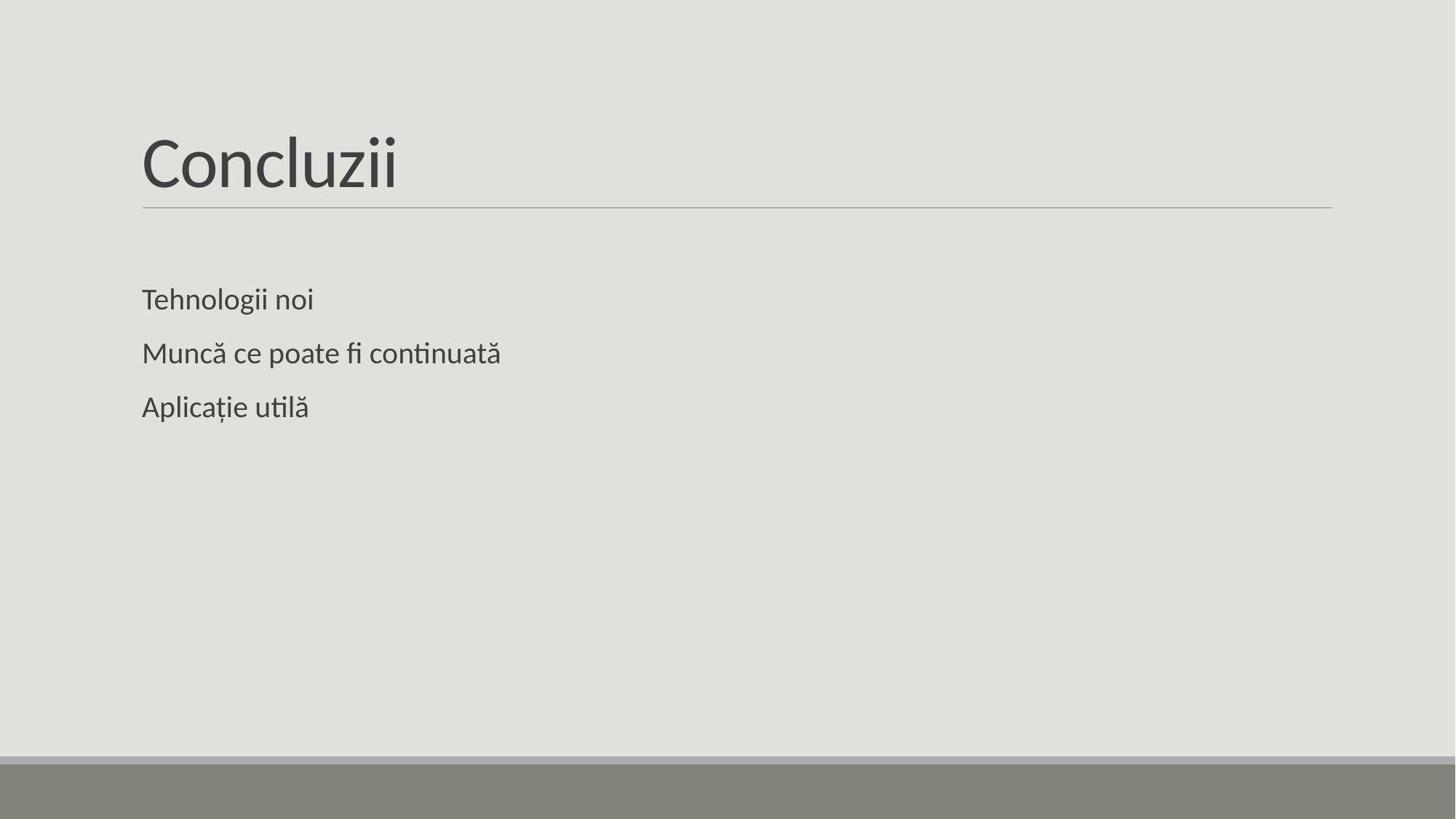

# Concluzii

Tehnologii noi
Muncă ce poate fi continuată
Aplicație utilă